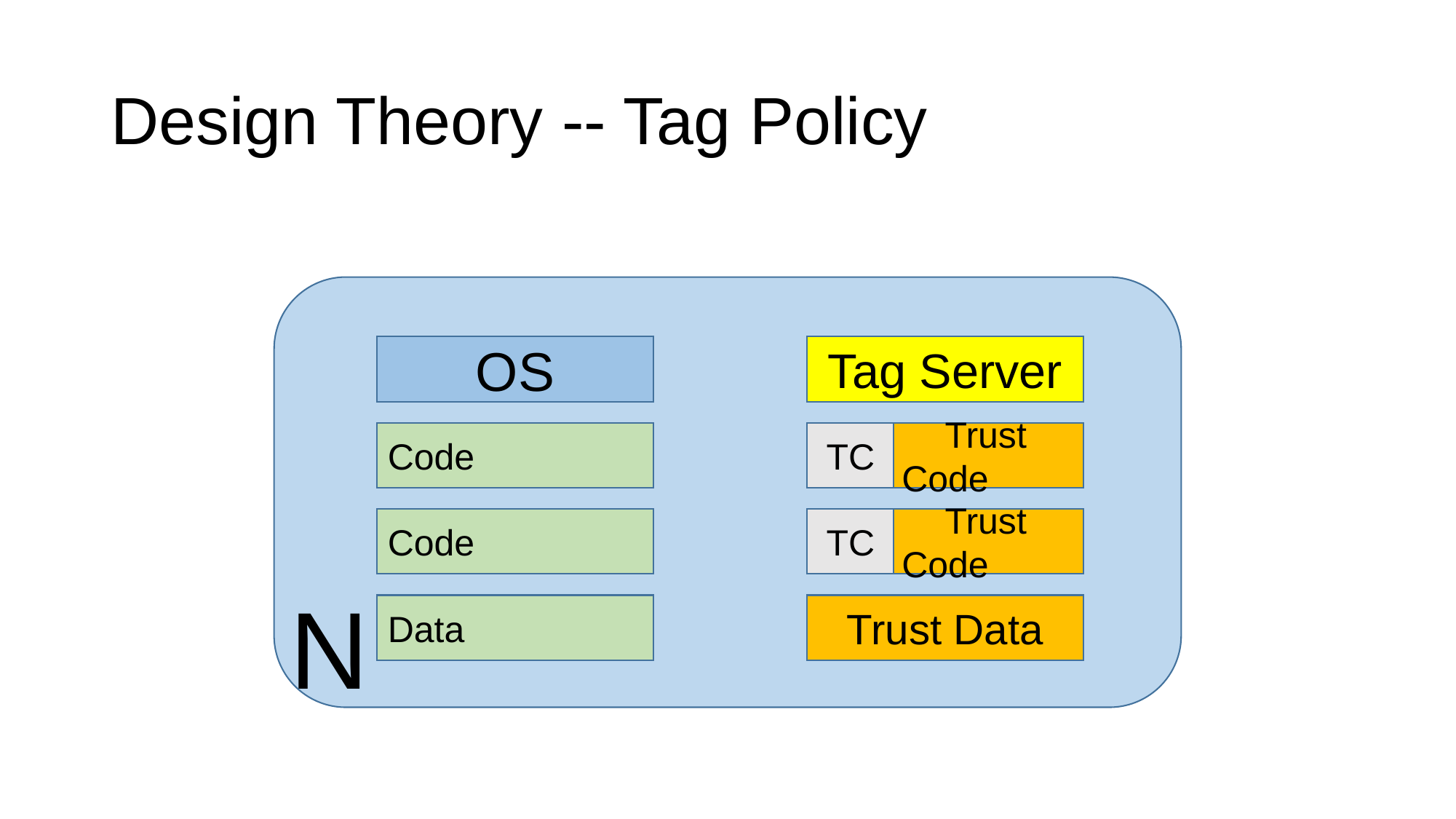

# Design Theory -- Tag Policy

Tag Server
OS
TC

        Trust Code

Code
TC

        Trust Code
Code

N

Trust Data
Data